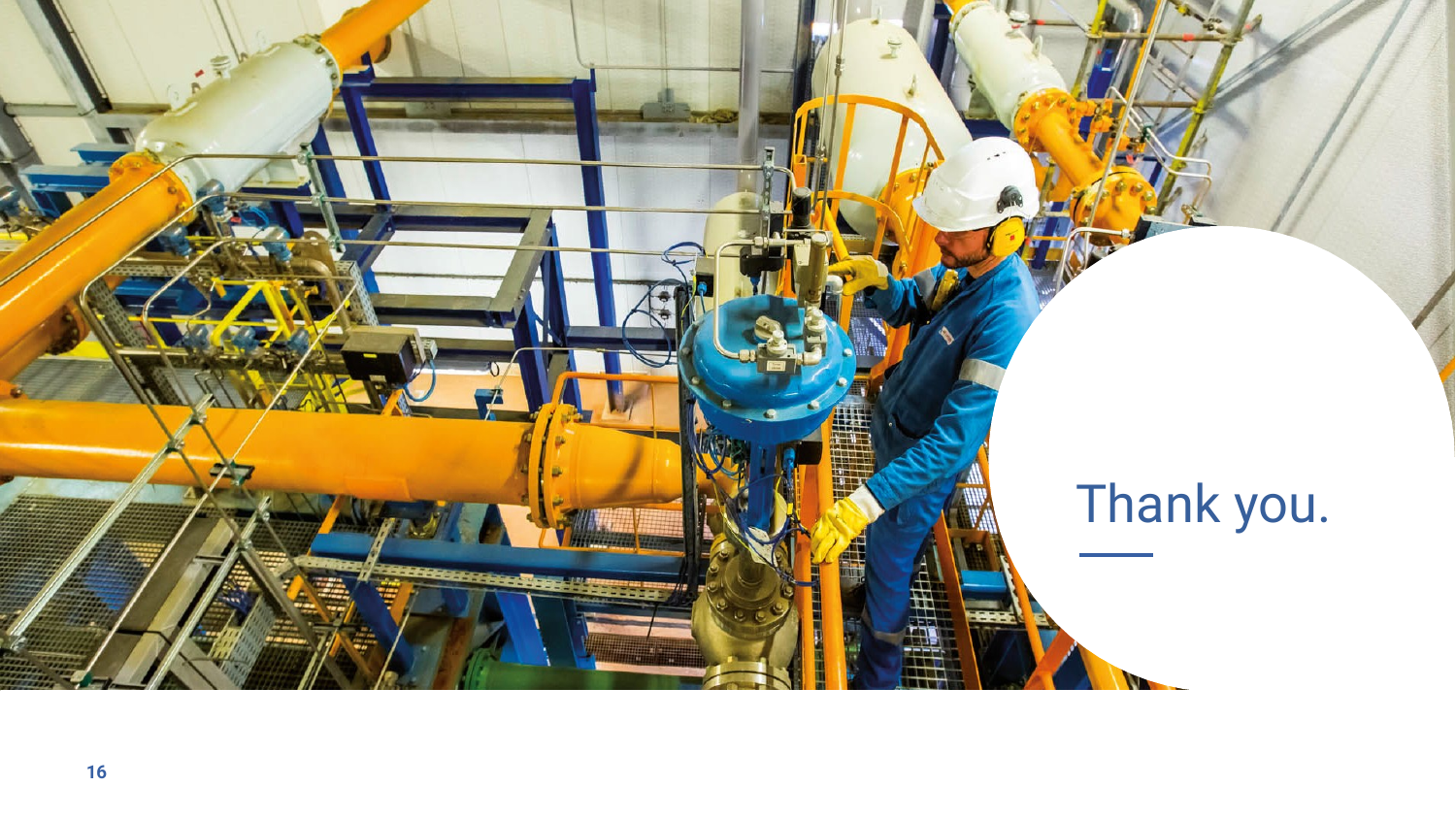

To change image:
- In the menu: View / Master
- Click on the image and delete it
- Insert new image and send it to back
- Position it and crop it to fit the available space

# Thank you.

16
16